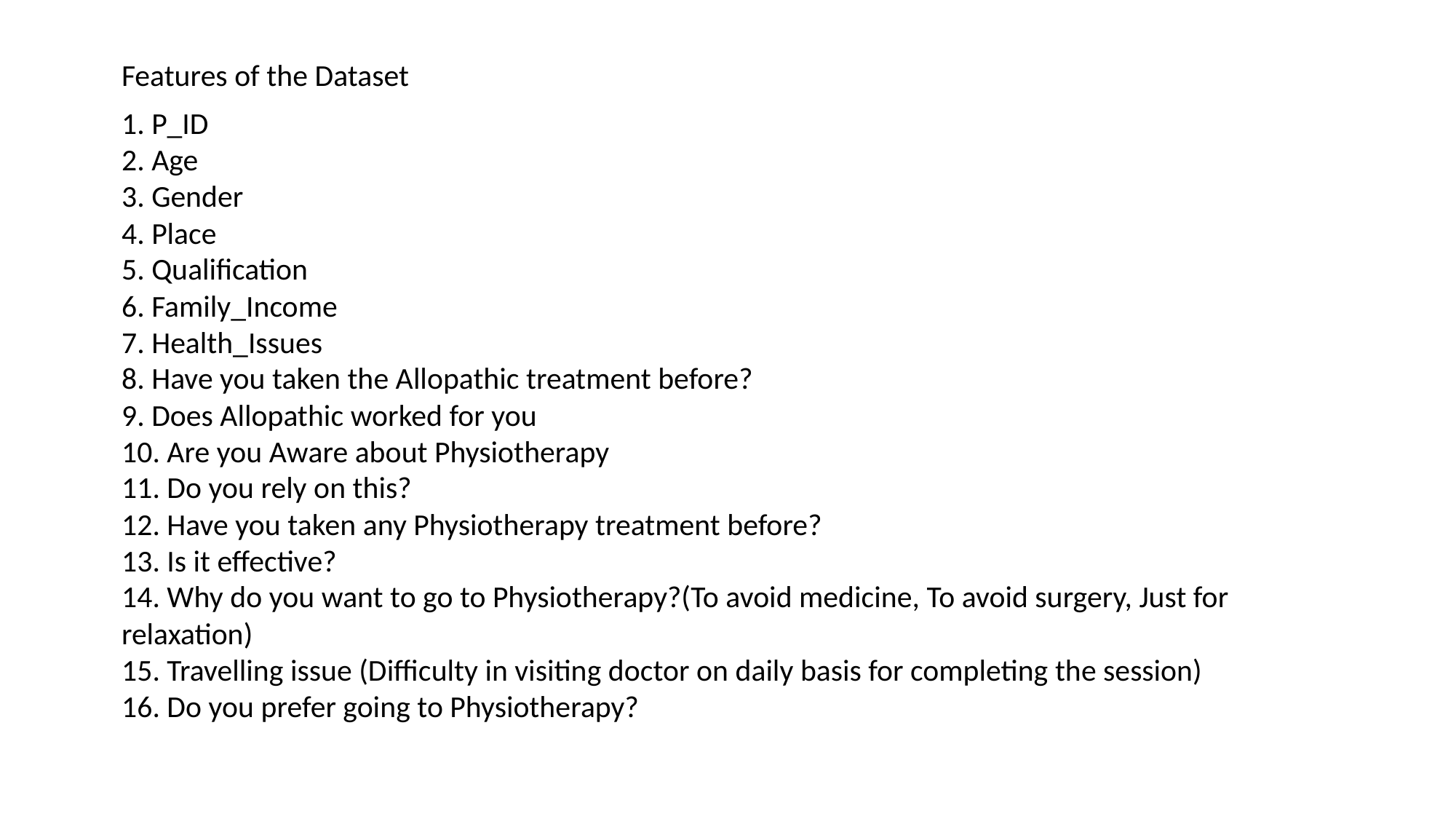

Features of the Dataset
1. P_ID
2. Age
3. Gender
4. Place
5. Qualification
6. Family_Income
7. Health_Issues
8. Have you taken the Allopathic treatment before?
9. Does Allopathic worked for you
10. Are you Aware about Physiotherapy
11. Do you rely on this?
12. Have you taken any Physiotherapy treatment before?
13. Is it effective?
14. Why do you want to go to Physiotherapy?(To avoid medicine, To avoid surgery, Just for relaxation)
15. Travelling issue (Difficulty in visiting doctor on daily basis for completing the session)
16. Do you prefer going to Physiotherapy?